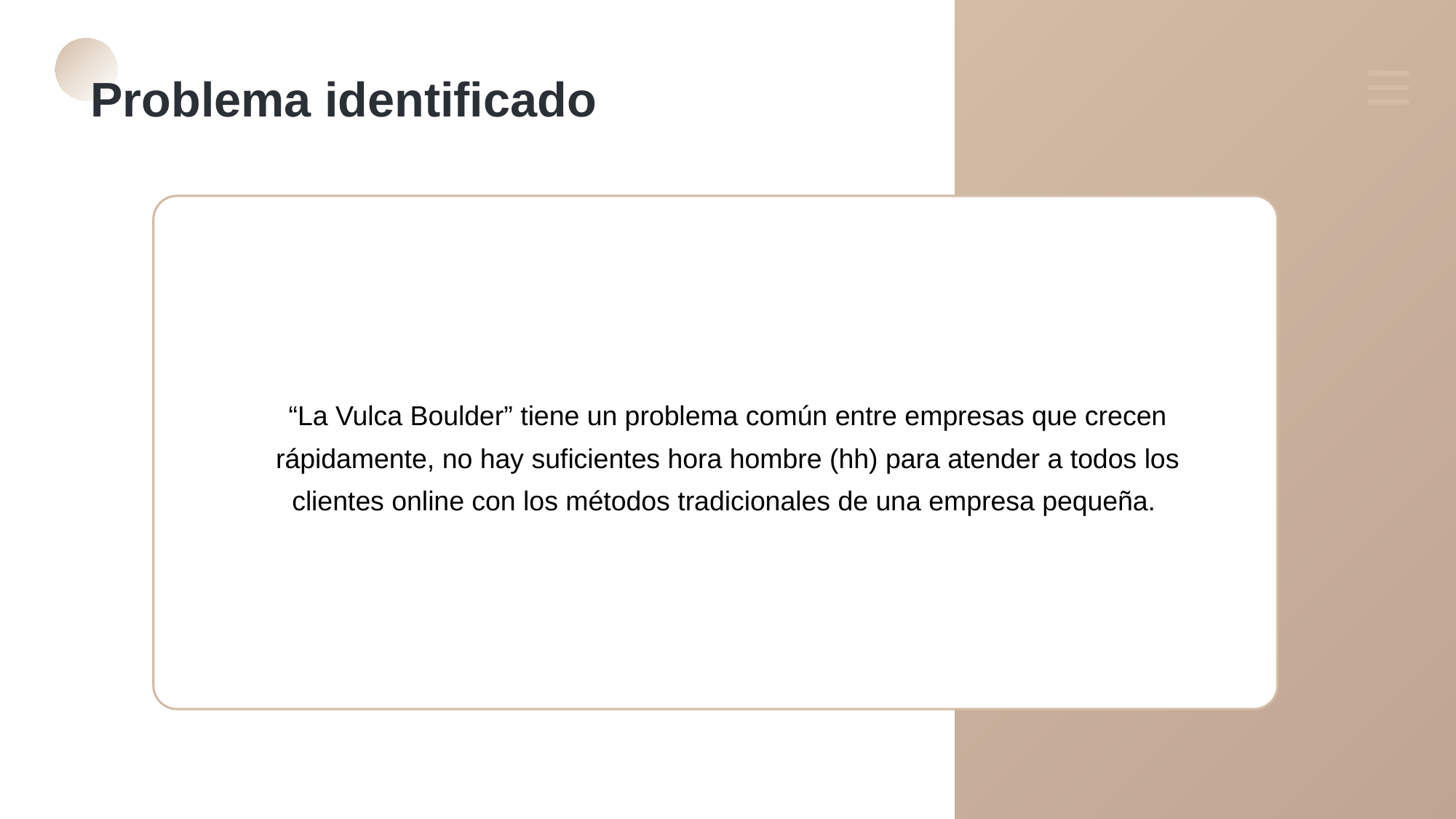

Problema identificado

“La Vulca Boulder” tiene un problema común entre empresas que crecen rápidamente, no hay suficientes hora hombre (hh) para atender a todos los clientes online con los métodos tradicionales de una empresa pequeña.